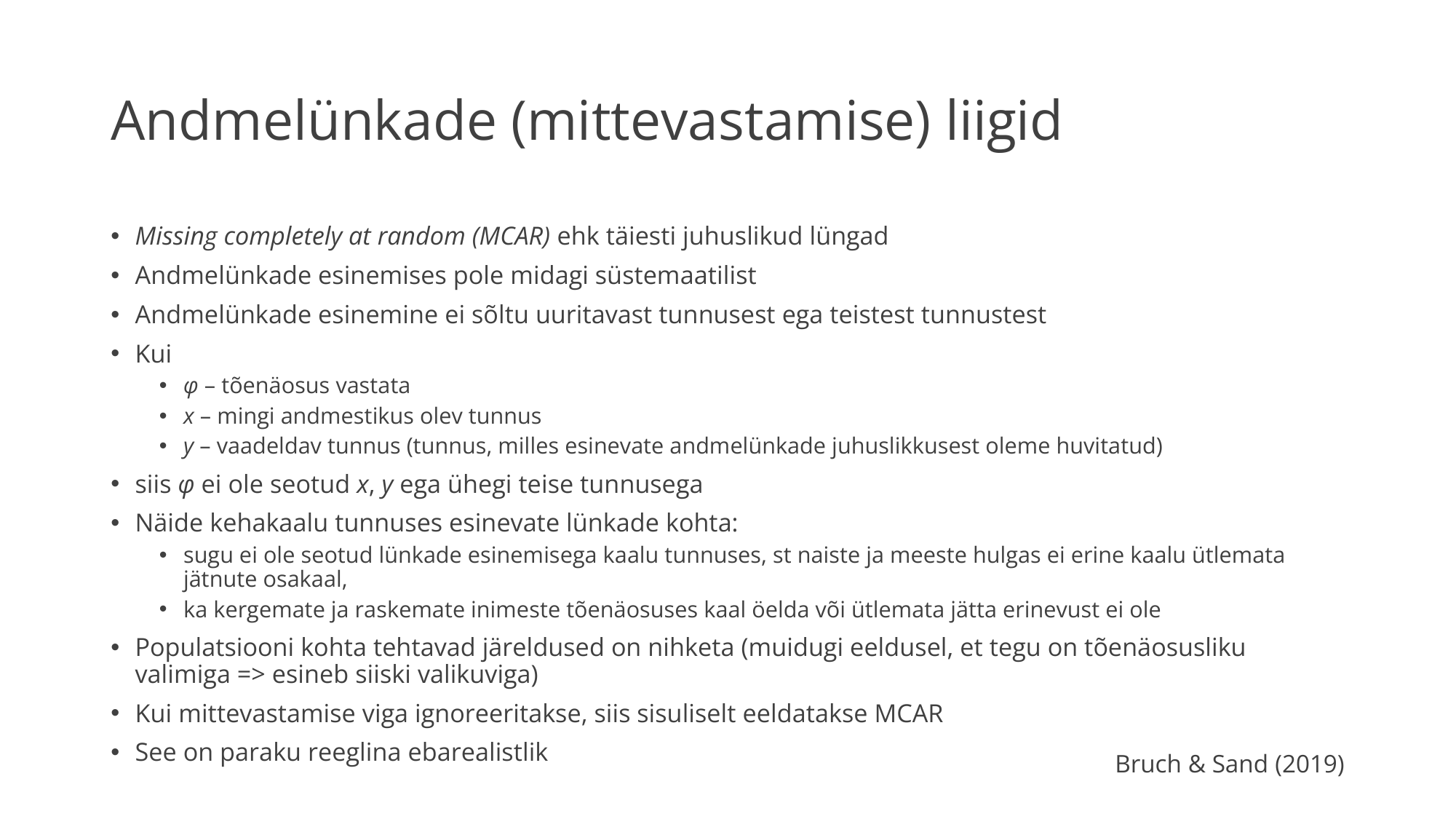

# Andmelünkade (mittevastamise) liigid
Missing completely at random (MCAR) ehk täiesti juhuslikud lüngad
Andmelünkade esinemises pole midagi süstemaatilist
Andmelünkade esinemine ei sõltu uuritavast tunnusest ega teistest tunnustest
Kui
φ – tõenäosus vastata
x – mingi andmestikus olev tunnus
y – vaadeldav tunnus (tunnus, milles esinevate andmelünkade juhuslikkusest oleme huvitatud)
siis φ ei ole seotud x, y ega ühegi teise tunnusega
Näide kehakaalu tunnuses esinevate lünkade kohta:
sugu ei ole seotud lünkade esinemisega kaalu tunnuses, st naiste ja meeste hulgas ei erine kaalu ütlemata jätnute osakaal,
ka kergemate ja raskemate inimeste tõenäosuses kaal öelda või ütlemata jätta erinevust ei ole
Populatsiooni kohta tehtavad järeldused on nihketa (muidugi eeldusel, et tegu on tõenäosusliku valimiga => esineb siiski valikuviga)
Kui mittevastamise viga ignoreeritakse, siis sisuliselt eeldatakse MCAR
See on paraku reeglina ebarealistlik
Bruch & Sand (2019)